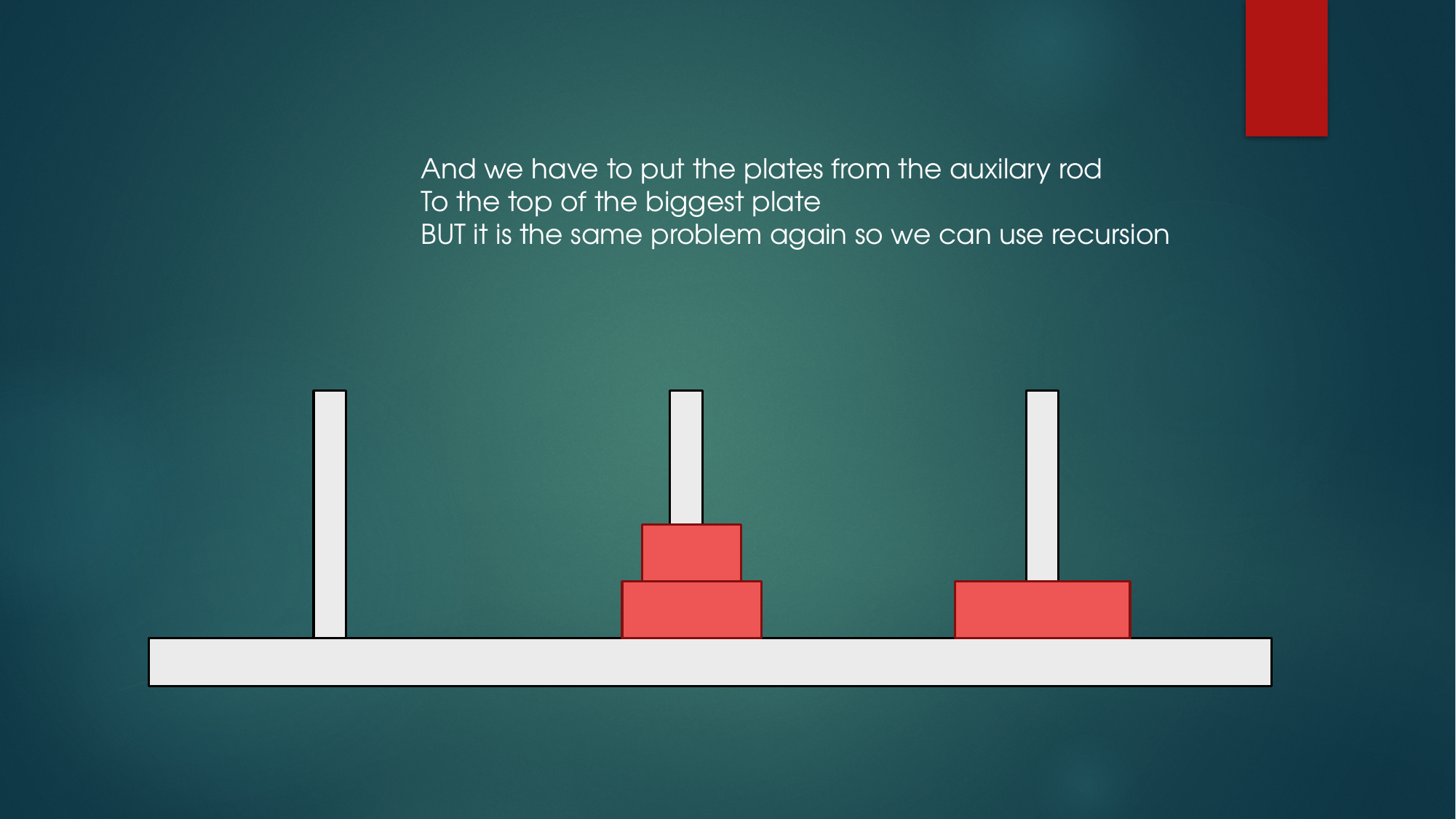

And we have to put the plates from the auxilary rod
To the top of the biggest plate
BUT it is the same problem again so we can use recursion